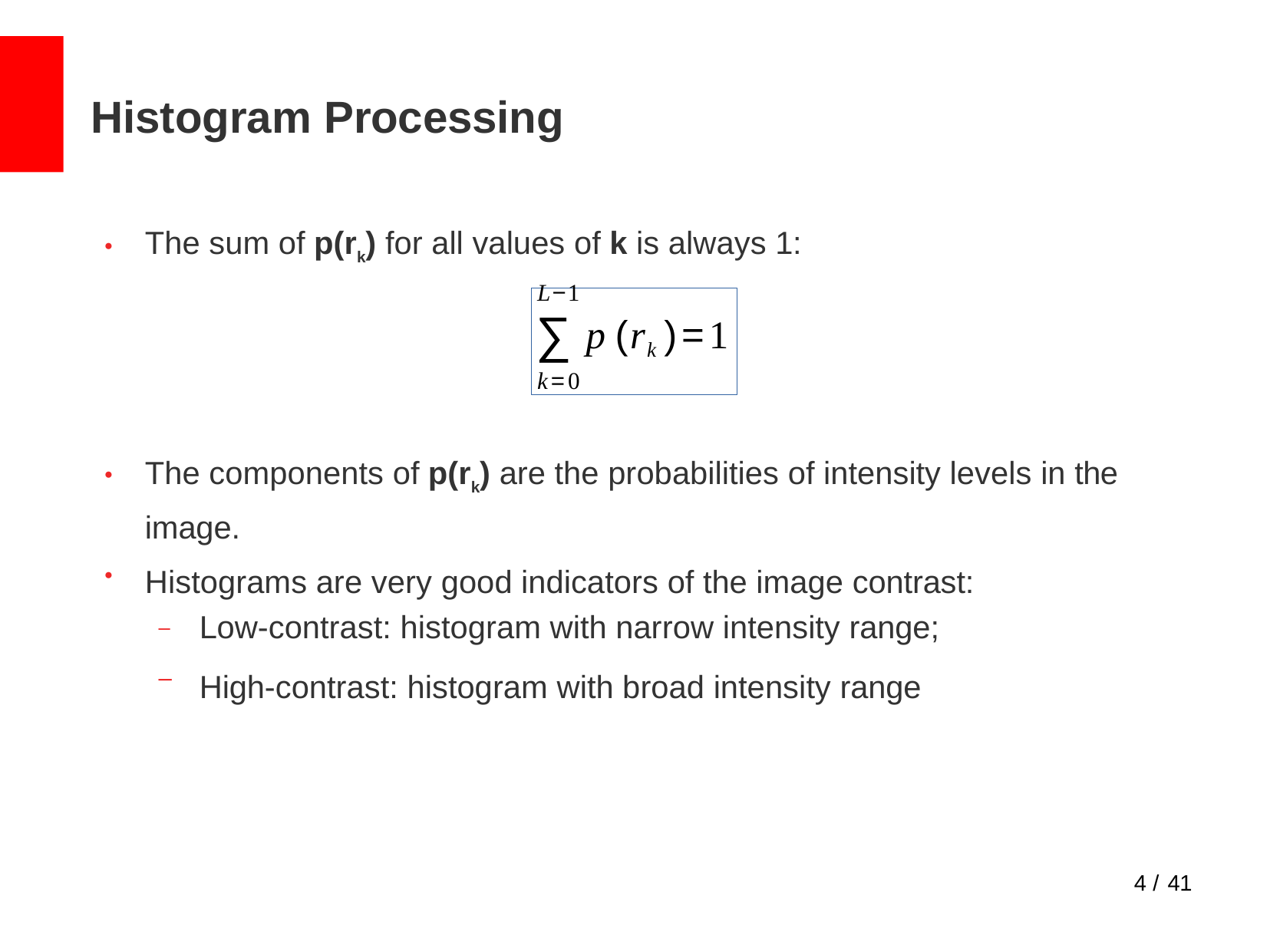

# Histogram Processing
The sum of p(rk) for all values of k is always 1:
●
L−1
∑ p (rk )=1
k=0
The components of p(rk) are the probabilities of intensity levels in the image.
Histograms are very good indicators of the image contrast:
●
●
–	Low-contrast: histogram with narrow intensity range; High-contrast: histogram with broad intensity range
–
4 / 41